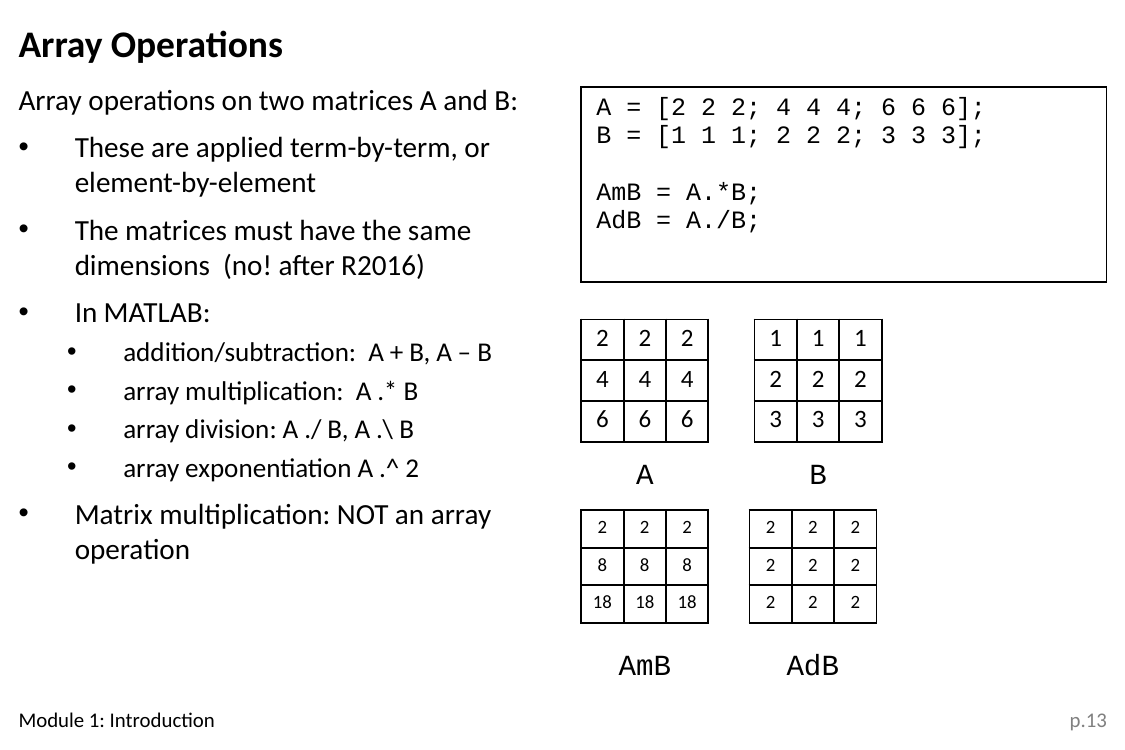

Array Operations
| A = [2 2 2; 4 4 4; 6 6 6]; B = [1 1 1; 2 2 2; 3 3 3]; AmB = A.\*B; AdB = A./B; |
| --- |
Array operations on two matrices A and B:
These are applied term-by-term, or element-by-element
The matrices must have the same dimensions  (no! after R2016)
In MATLAB:
addition/subtraction:  A + B, A – B
array multiplication:  A .* B
array division: A ./ B, A .\ B
array exponentiation A .^ 2
Matrix multiplication: NOT an array operation
| 2 | 2 | 2 |
| --- | --- | --- |
| 4 | 4 | 4 |
| 6 | 6 | 6 |
| 1 | 1 | 1 |
| --- | --- | --- |
| 2 | 2 | 2 |
| 3 | 3 | 3 |
A
B
| 2 | 2 | 2 |
| --- | --- | --- |
| 8 | 8 | 8 |
| 18 | 18 | 18 |
| 2 | 2 | 2 |
| --- | --- | --- |
| 2 | 2 | 2 |
| 2 | 2 | 2 |
AmB
AdB
Module 1: Introduction
p.13